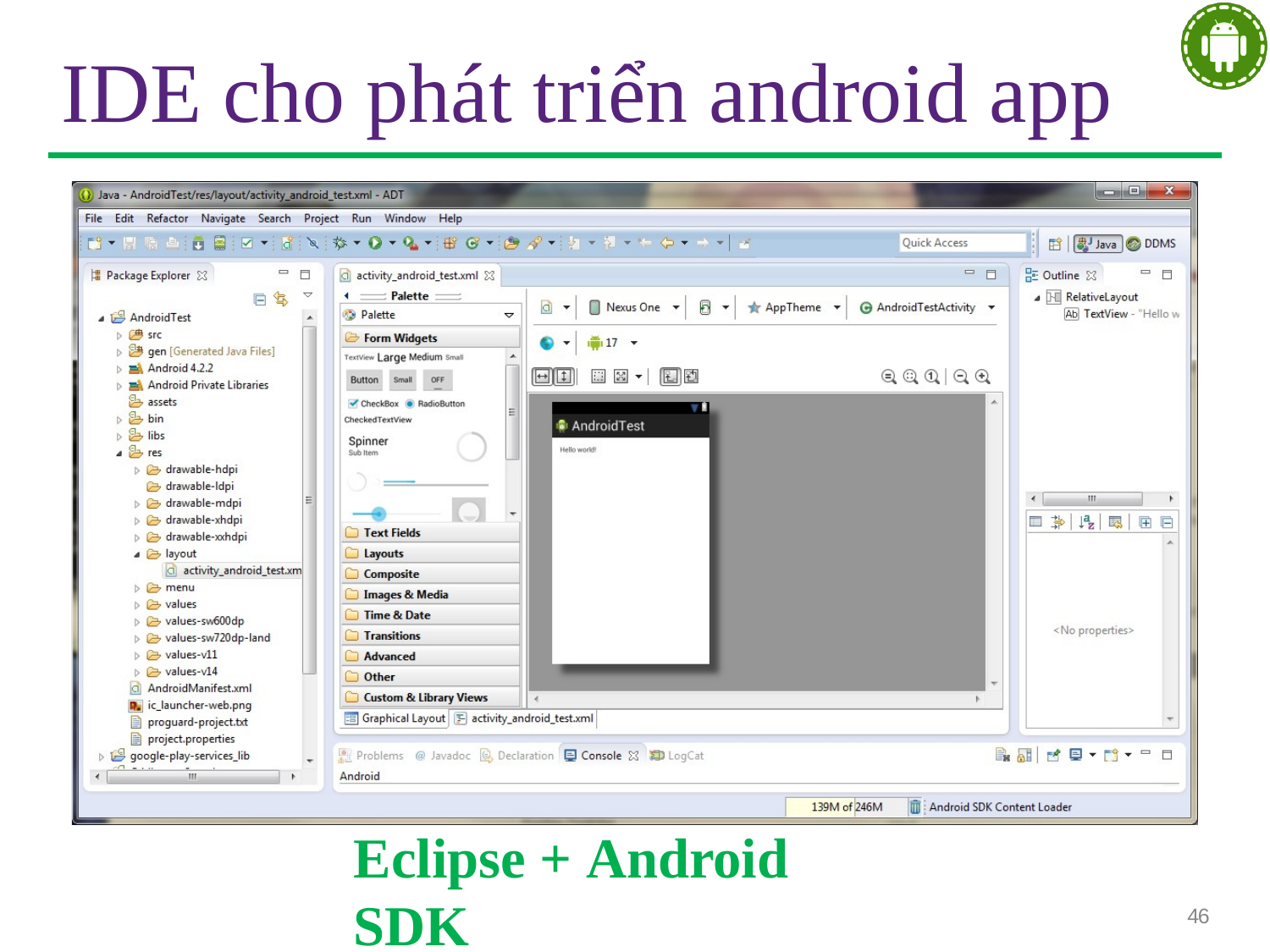

# IDE cho phát triển android app

Eclipse + Android SDK
46